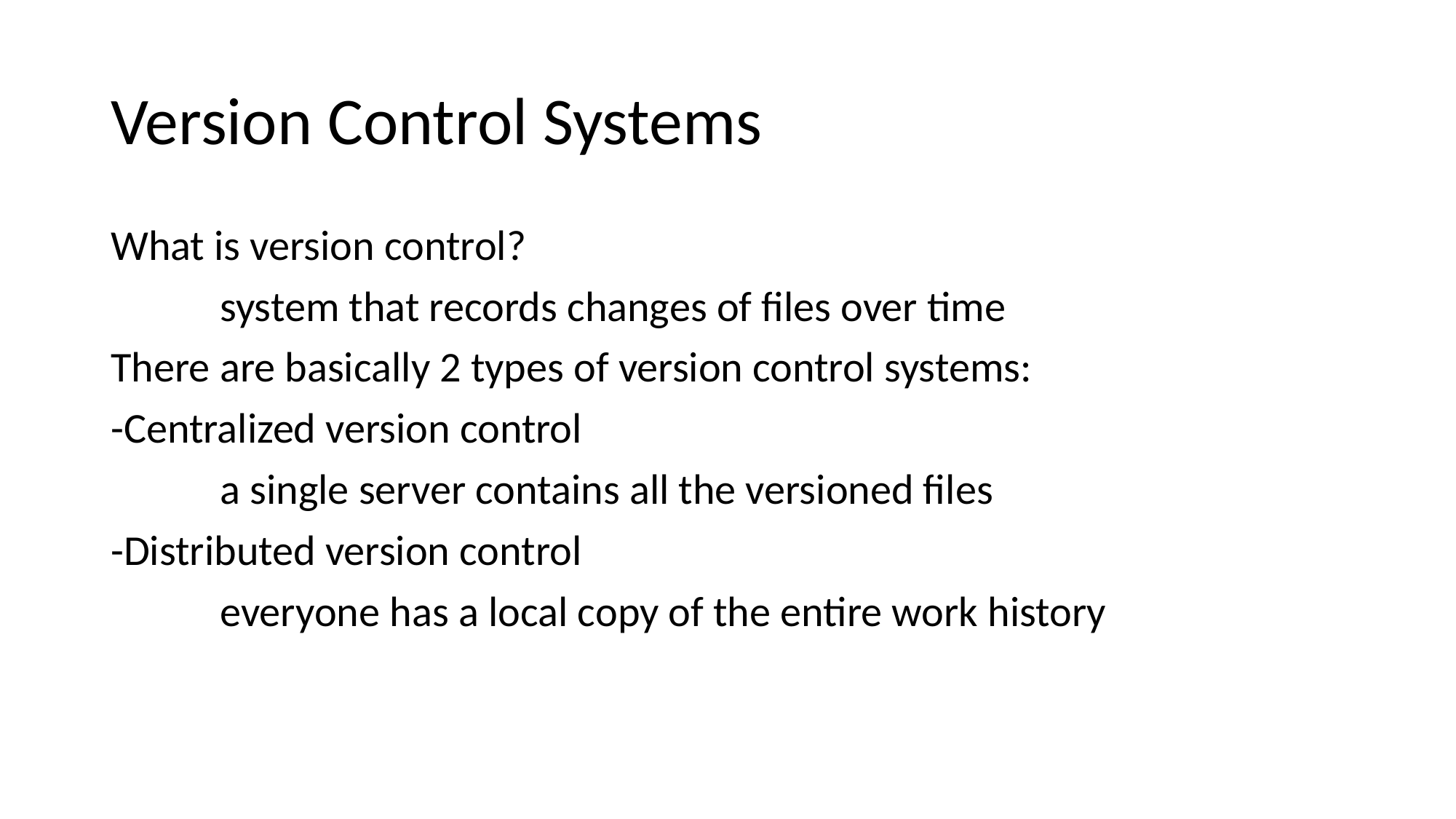

# Version Control Systems
What is version control?
	system that records changes of files over time
There are basically 2 types of version control systems:
-Centralized version control
	a single server contains all the versioned files
-Distributed version control
	everyone has a local copy of the entire work history